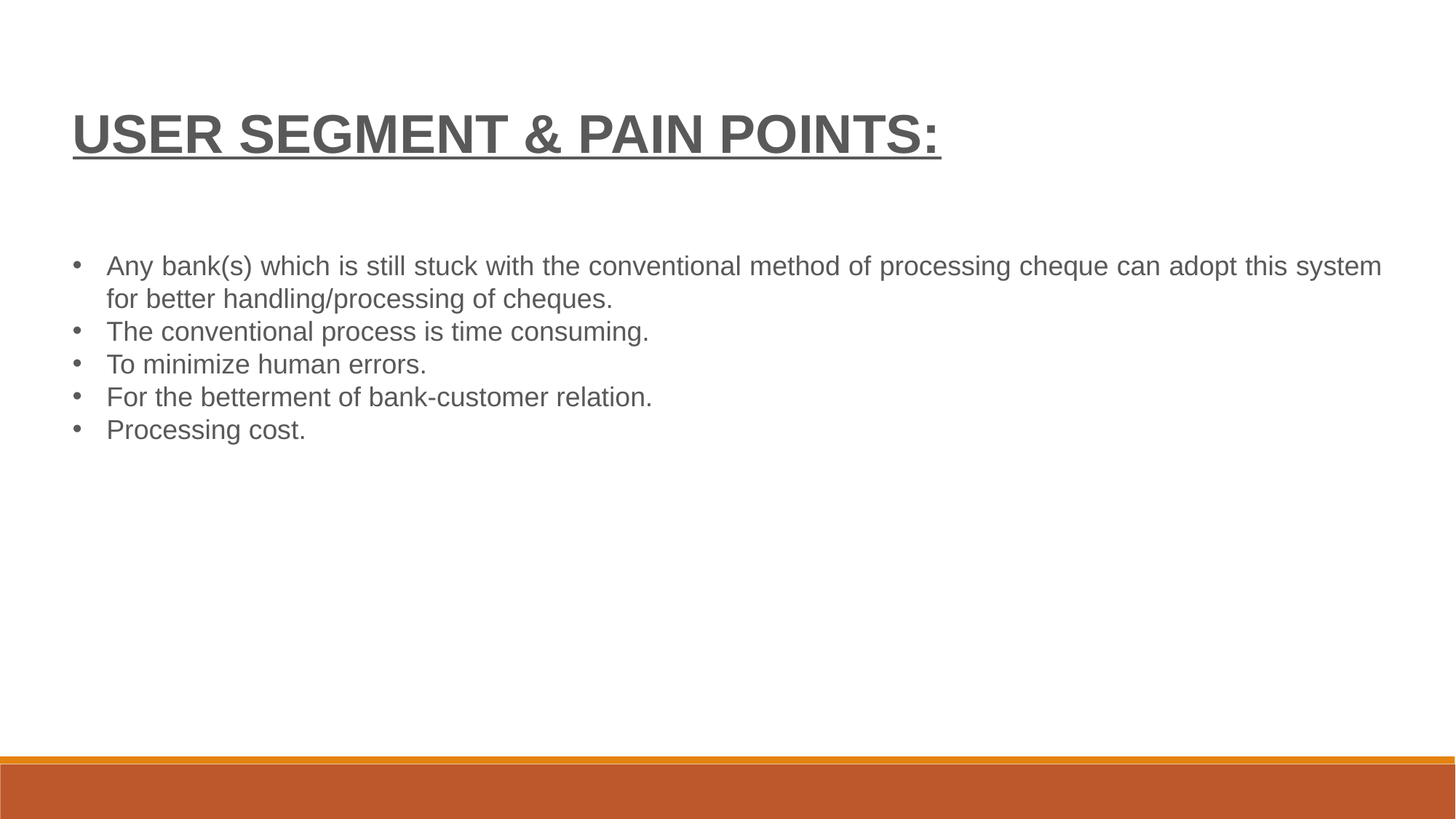

USER SEGMENT & PAIN POINTS:
Any bank(s) which is still stuck with the conventional method of processing cheque can adopt this system for better handling/processing of cheques.
The conventional process is time consuming.
To minimize human errors.
For the betterment of bank-customer relation.
Processing cost.